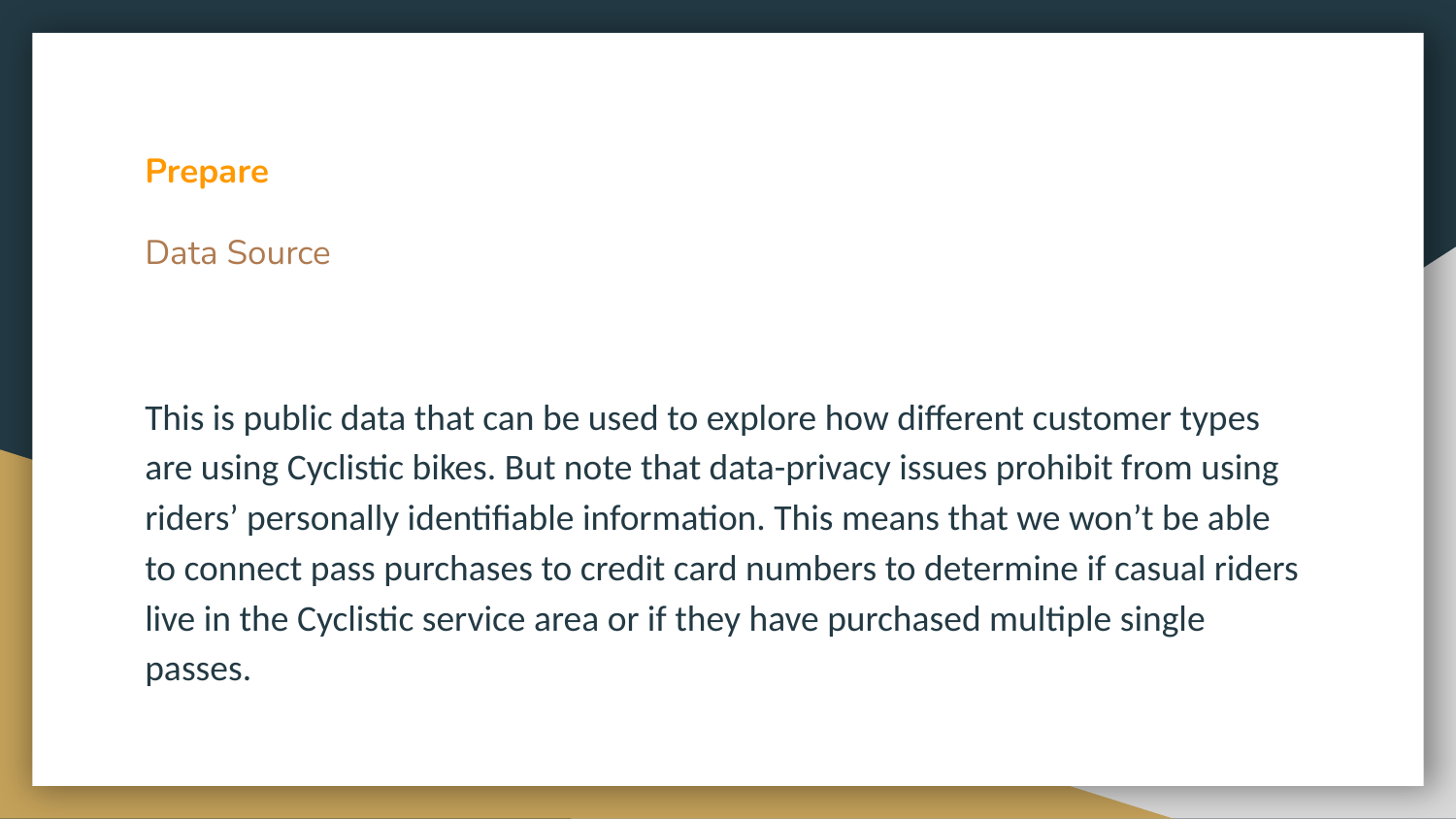

# Prepare

Data Source

This is public data that can be used to explore how different customer types are using Cyclistic bikes. But note that data-privacy issues prohibit from using riders’ personally identifiable information. This means that we won’t be able to connect pass purchases to credit card numbers to determine if casual riders live in the Cyclistic service area or if they have purchased multiple single passes.